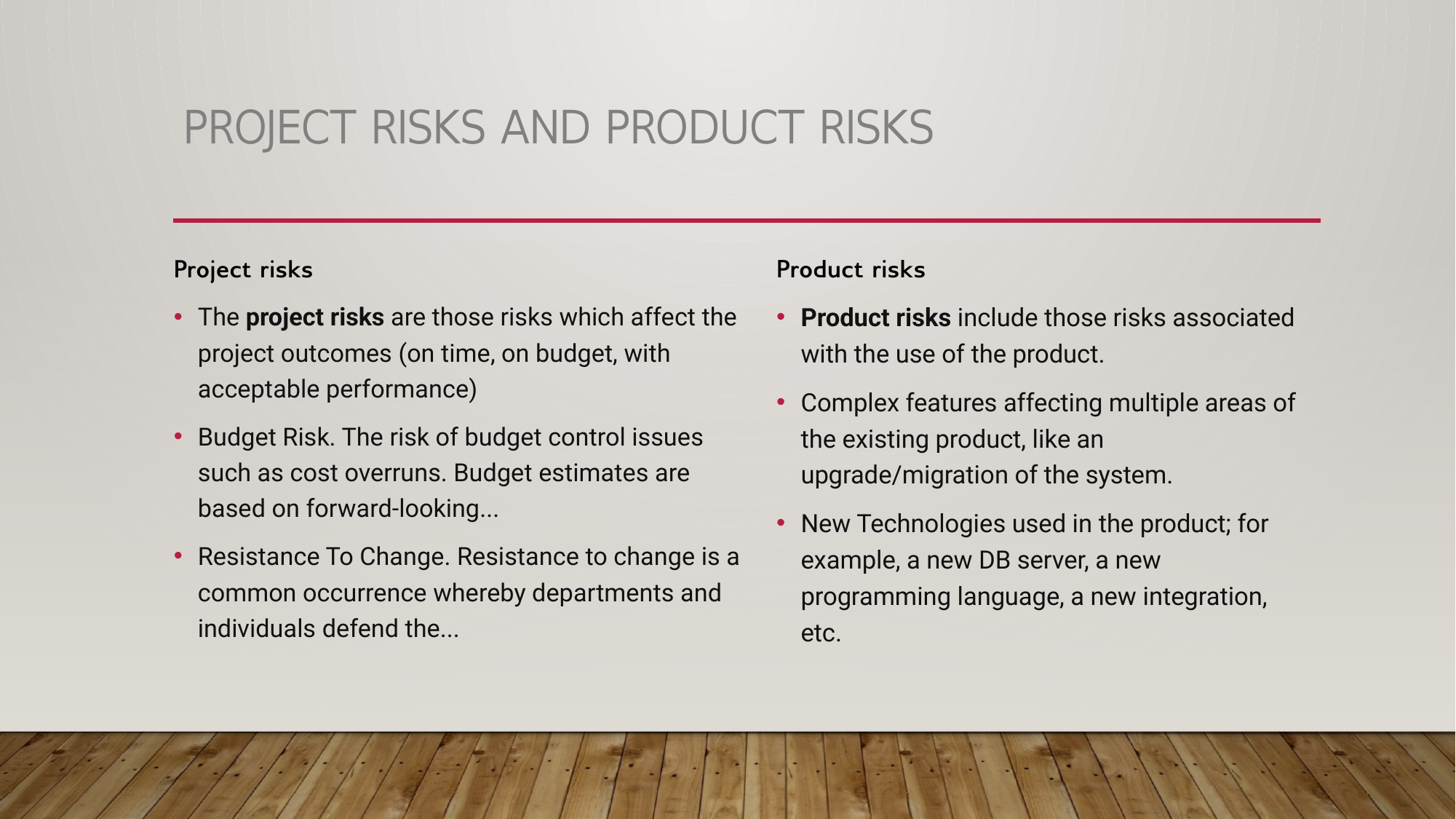

# Project risks and product risks
Product risks
Product risks include those risks associated with the use of the product.
Complex features affecting multiple areas of the existing product, like an upgrade/migration of the system.
New Technologies used in the product; for example, a new DB server, a new programming language, a new integration, etc.

Project risks
The project risks are those risks which affect the project outcomes (on time, on budget, with acceptable performance)
Budget Risk. The risk of budget control issues such as cost overruns. Budget estimates are based on forward-looking...
Resistance To Change. Resistance to change is a common occurrence whereby departments and individuals defend the...